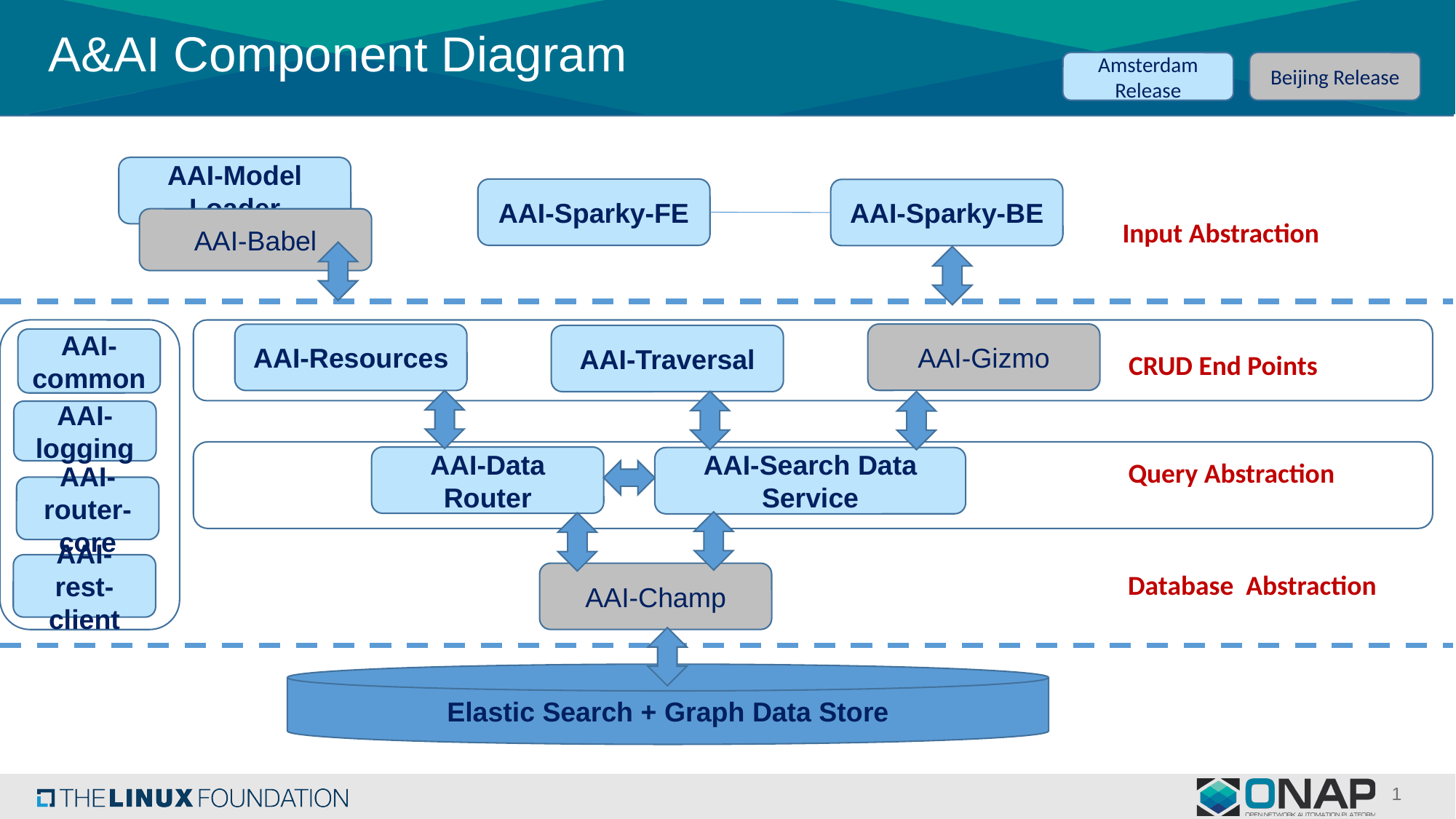

# A&AI Component Diagram
Amsterdam Release
Beijing Release
AAI-Model Loader
AAI-Sparky-FE
AAI-Sparky-BE
AAI-Babel
Input Abstraction

AAI-Gizmo
AAI-Resources
AAI-Traversal
AAI-common
 CRUD End Points

AAI-logging

AAI-Data Router
AAI-Search Data Service
 Query Abstraction

AAI-router-core

AAI-rest-client
Database  Abstraction
AAI-Champ

Elastic Search + Graph Data Store
1